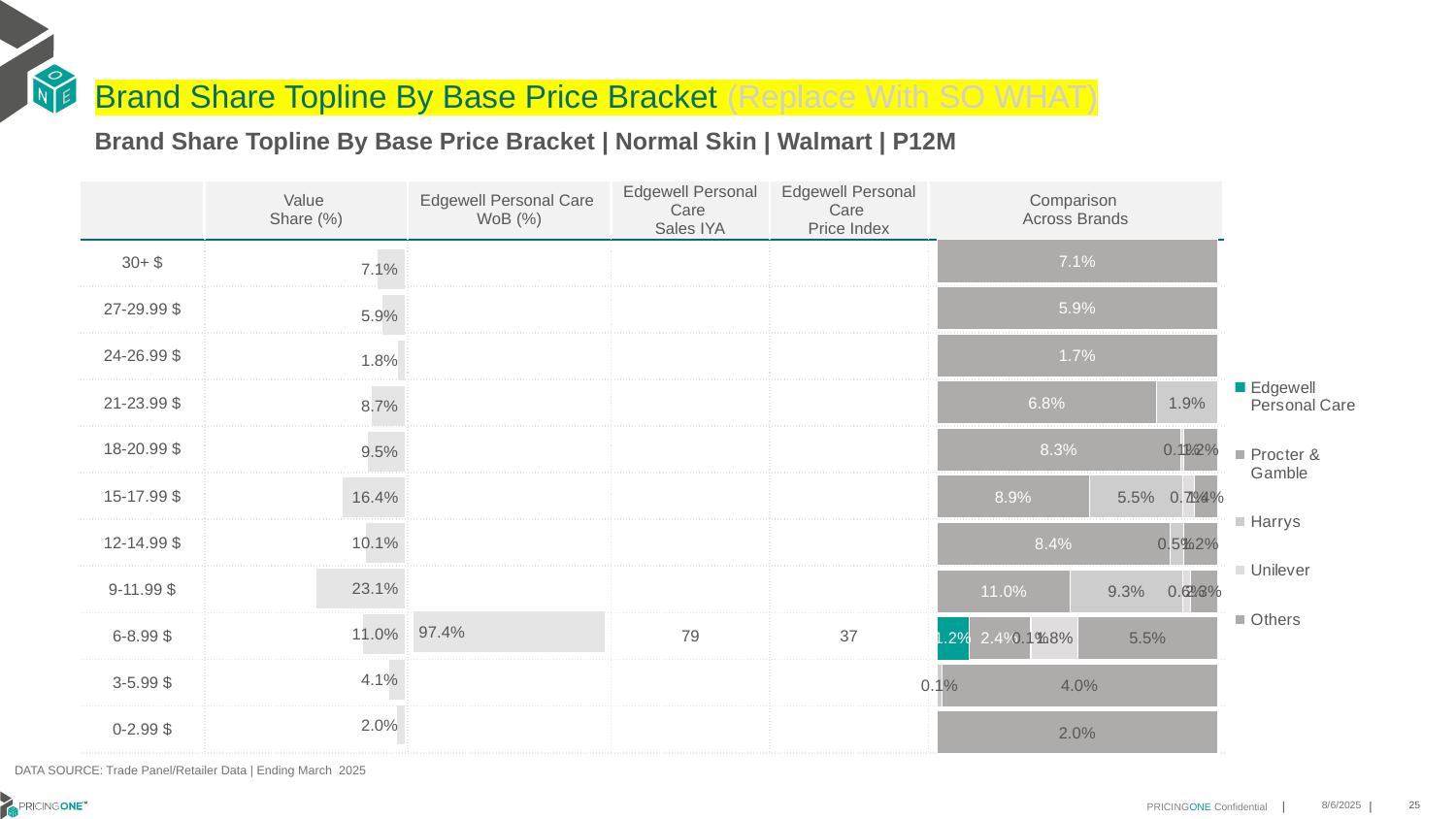

# Brand Share Topline By Base Price Bracket (Replace With SO WHAT)
Brand Share Topline By Base Price Bracket | Normal Skin | Walmart | P12M
|  | Value Share (%) | Edgewell Personal Care WoB (%) | Edgewell Personal Care Sales IYA | Edgewell Personal Care Price Index | Comparison Across Brands |
| --- | --- | --- | --- | --- | --- |
| 30+ $ |  |  |  |  |  |
| 27-29.99 $ |  |  |  |  |  |
| 24-26.99 $ |  |  |  |  |  |
| 21-23.99 $ |  |  |  |  |  |
| 18-20.99 $ |  |  |  |  |  |
| 15-17.99 $ |  |  |  |  |  |
| 12-14.99 $ |  |  |  |  |  |
| 9-11.99 $ |  |  |  |  |  |
| 6-8.99 $ |  |  | 79 | 37 |  |
| 3-5.99 $ |  |  |  |  |  |
| 0-2.99 $ |  |  |  |  |  |

### Chart

| Category | Edgewell Personal Care | Procter & Gamble | Harrys | Unilever | Others |
|---|---|---|---|---|---|
| 30+ $ | None | 0.07055256584659225 | None | None | None |
| 27-29.99 $ | None | 0.059339365554137366 | None | None | None |
| 24-26.99 $ | None | 0.017423306403741547 | None | None | None |
| 21-23.99 $ | None | 0.06779178011084065 | 0.018960484640526343 | None | None |
| 18-20.99 $ | None | 0.08259251183820766 | None | 0.0011794736269874495 | 0.011528317232163783 |
| 15-17.99 $ | None | 0.0889506083629531 | 0.054662897821930276 | 0.0065920254359060695 | 0.013739162209199043 |
| 12-14.99 $ | None | 0.08377387968680423 | 0.0048275928089849 | None | 0.012490599210581405 |
| 9-11.99 $ | None | 0.10956189719240486 | 0.09300867985787183 | 0.005782598689436791 | 0.0229126214190769 |
| 6-8.99 $ | 0.012278714862714288 | 0.023812724703125943 | 0.0007012100150917011 | 0.018155925198401753 | 0.05463071594141632 |
| 3-5.99 $ | None | None | 0.0006271812493180523 | None | 0.03988331575000995 |
| 0-2.99 $ | None | None | None | None | 0.01993636921821574 |

### Chart

| Category | Value Share |
|---|---|
|  | 0.07055256584659225 |

### Chart

| Category | Brand WoB % |
|---|---|
|  | None |
DATA SOURCE: Trade Panel/Retailer Data | Ending March  2025

8/6/2025
25